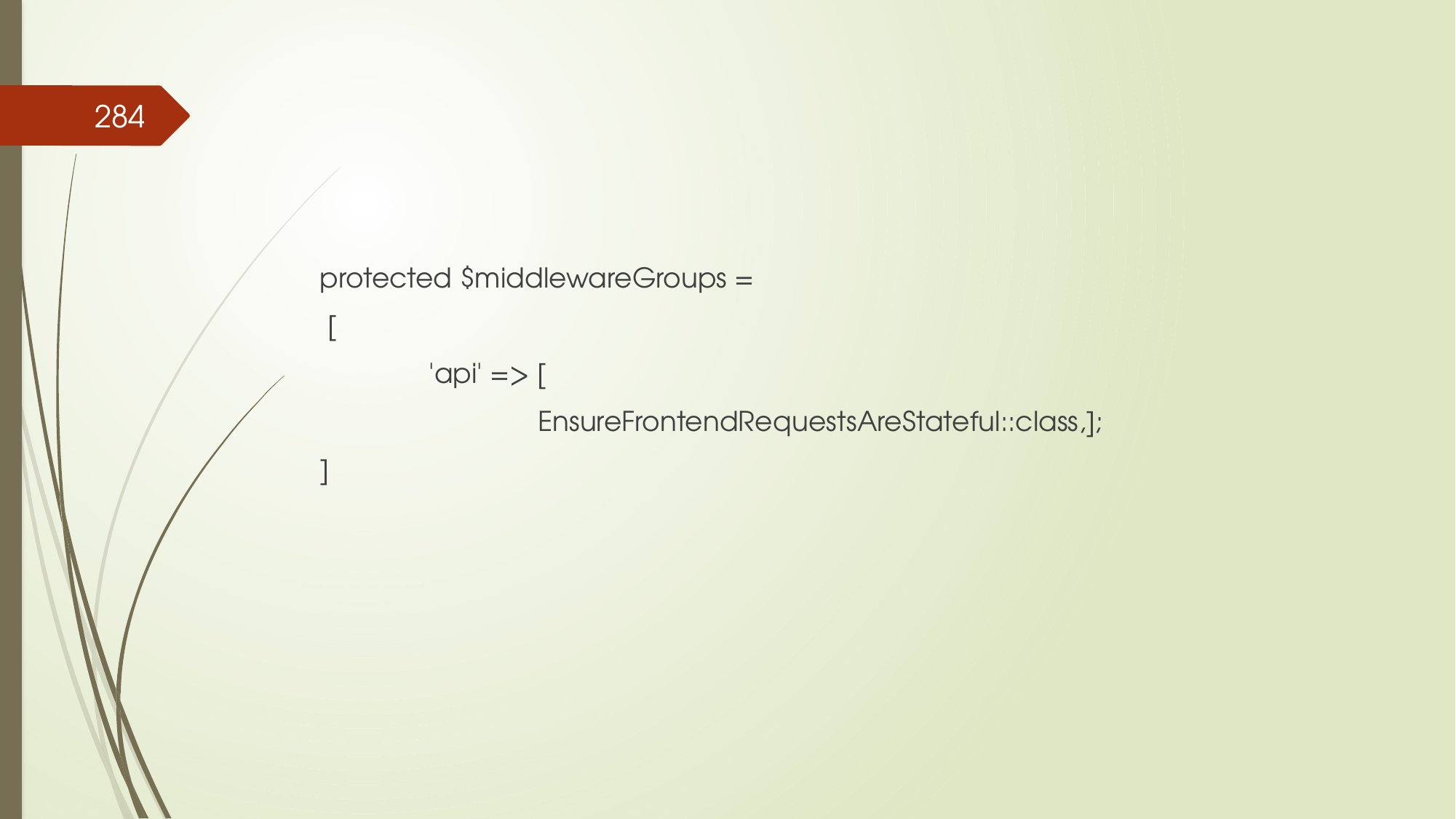

#
284
protected $middlewareGroups =
 [
	'api' => [
		EnsureFrontendRequestsAreStateful::class,];
]